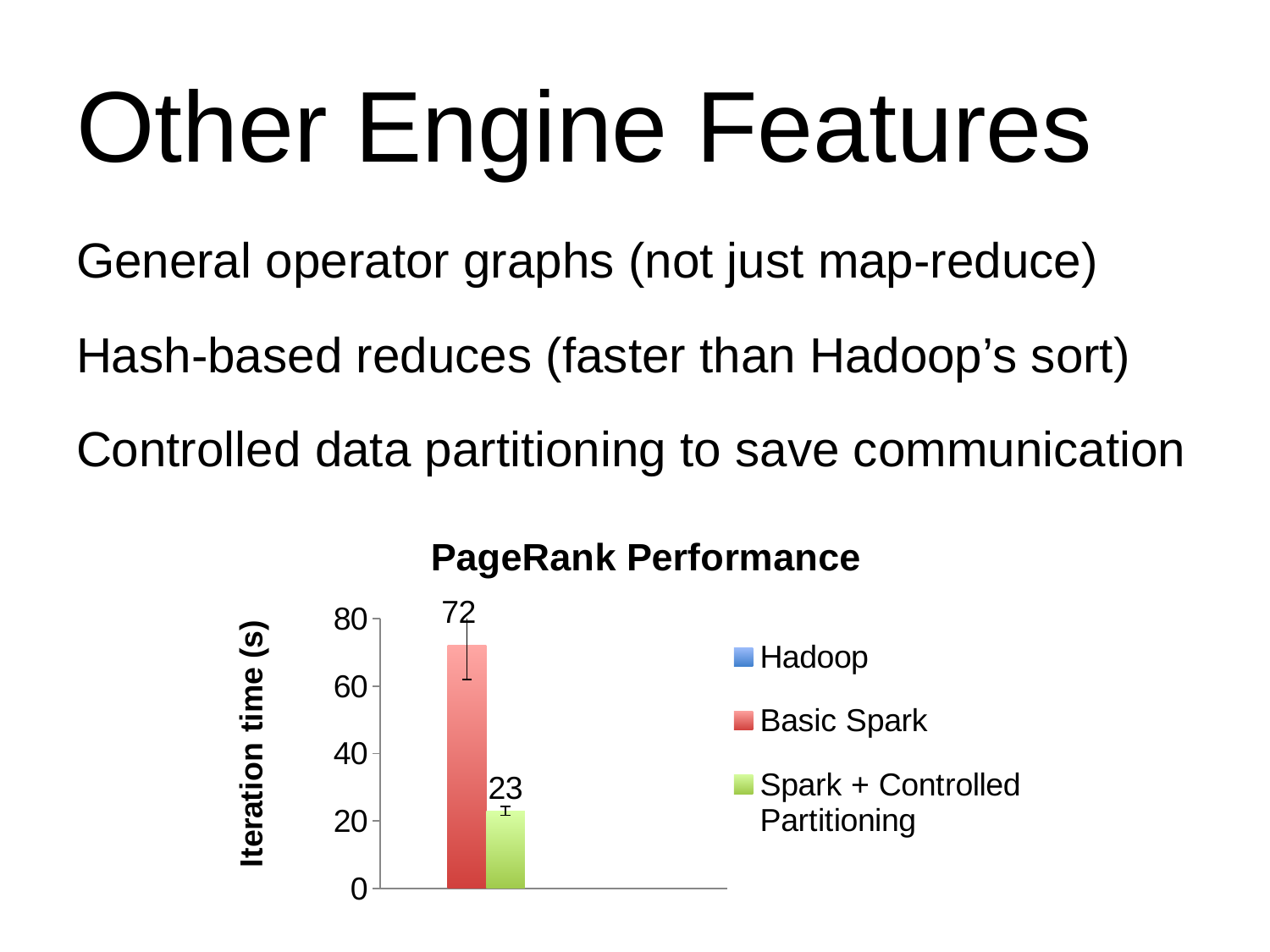

# Other Engine Features
General operator graphs (not just map-reduce)
Hash-based reduces (faster than Hadoop’s sort)
Controlled data partitioning to save communication

### Chart: PageRank Performance

| Category | Hadoop | Basic Spark | Spark + Controlled Partitioning |
|---|---|---|---|